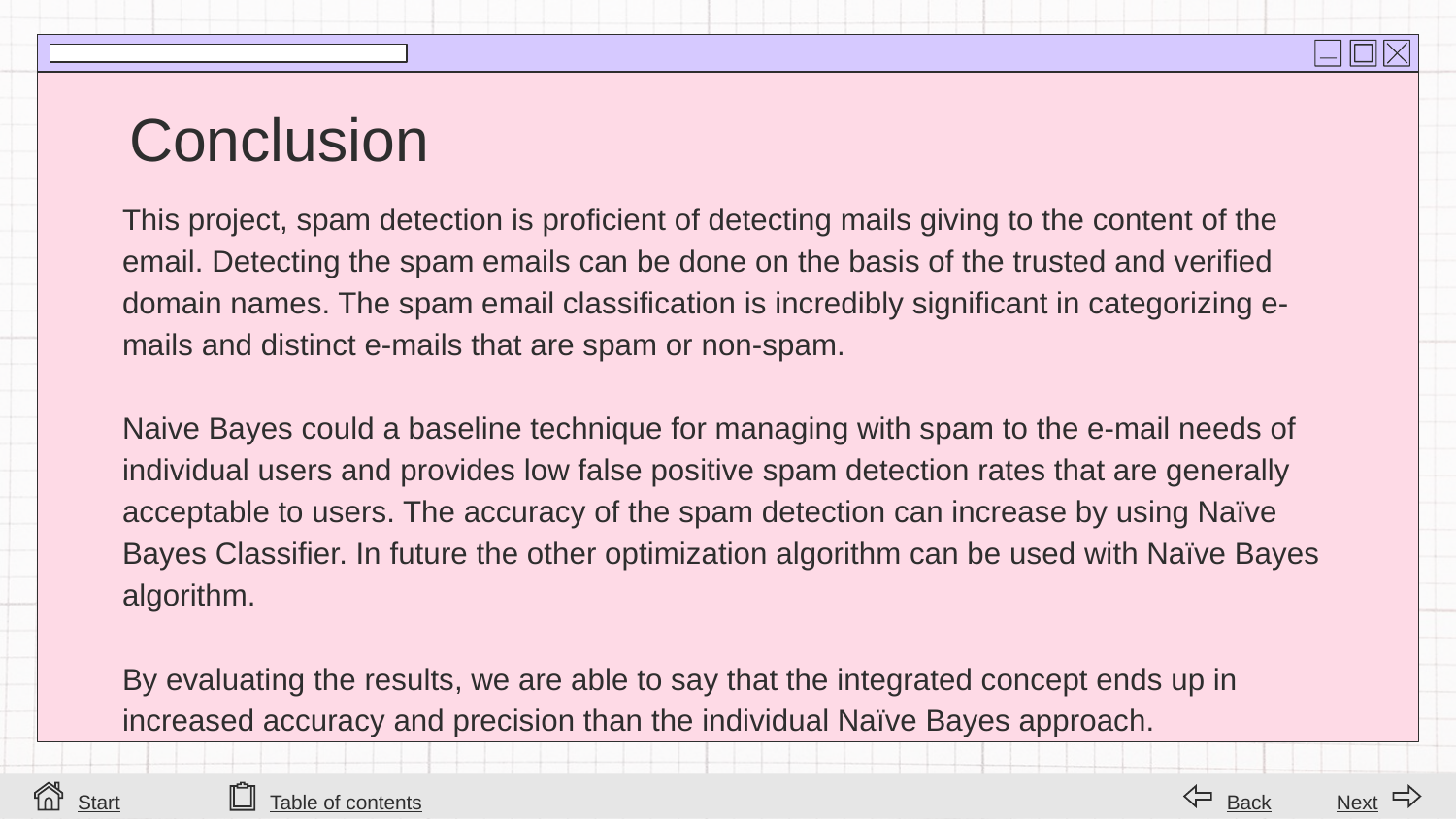

# Conclusion
This project, spam detection is proficient of detecting mails giving to the content of the email. Detecting the spam emails can be done on the basis of the trusted and verified domain names. The spam email classification is incredibly significant in categorizing e-mails and distinct e-mails that are spam or non-spam.

Naive Bayes could a baseline technique for managing with spam to the e-mail needs of individual users and provides low false positive spam detection rates that are generally acceptable to users. The accuracy of the spam detection can increase by using Naïve Bayes Classifier. In future the other optimization algorithm can be used with Naïve Bayes algorithm.

By evaluating the results, we are able to say that the integrated concept ends up in increased accuracy and precision than the individual Naïve Bayes approach.
Start
Table of contents
Back
Next